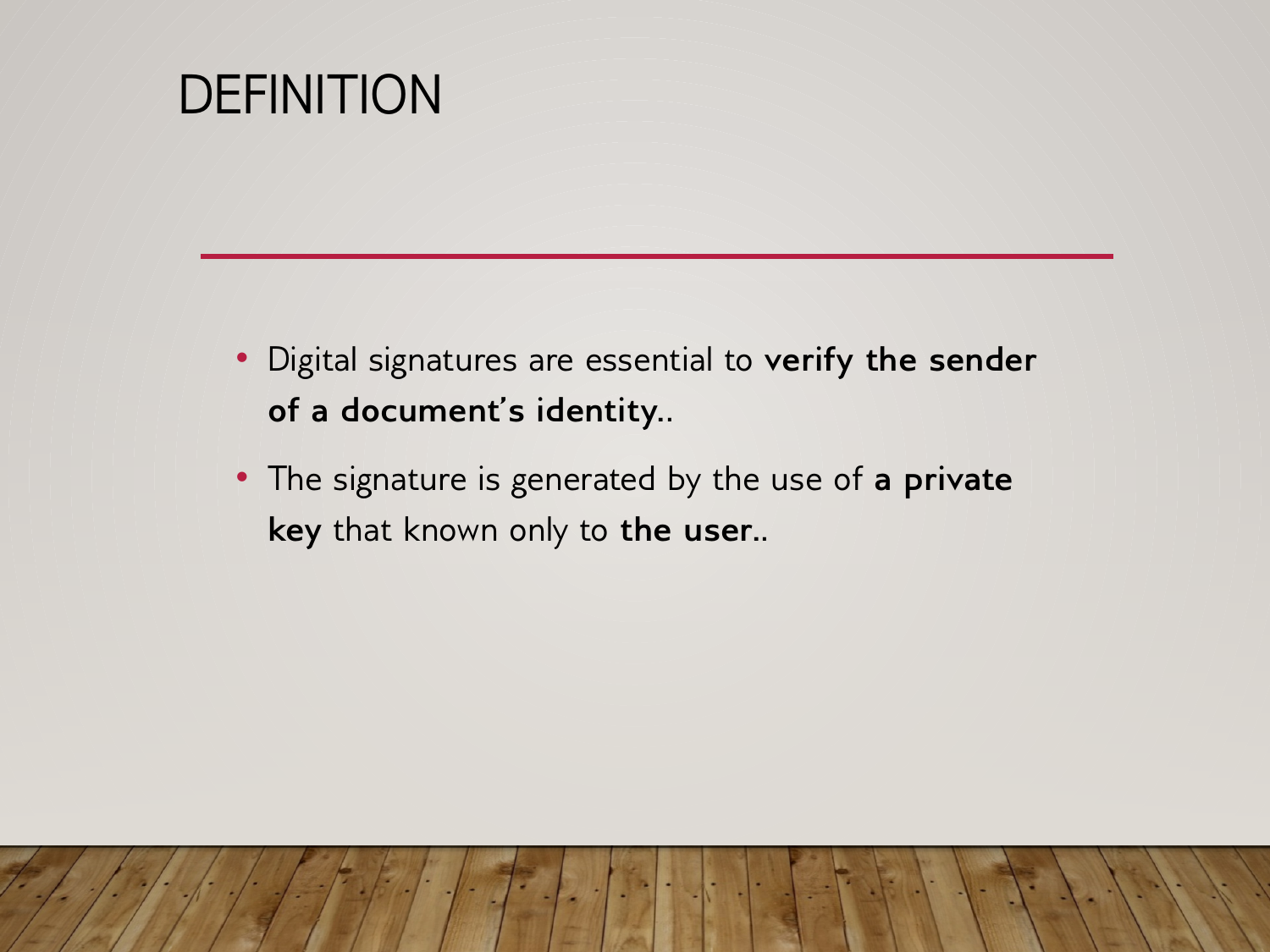

# definition
Digital signatures are essential to verify the sender of a document’s identity..
The signature is generated by the use of a private key that known only to the user..